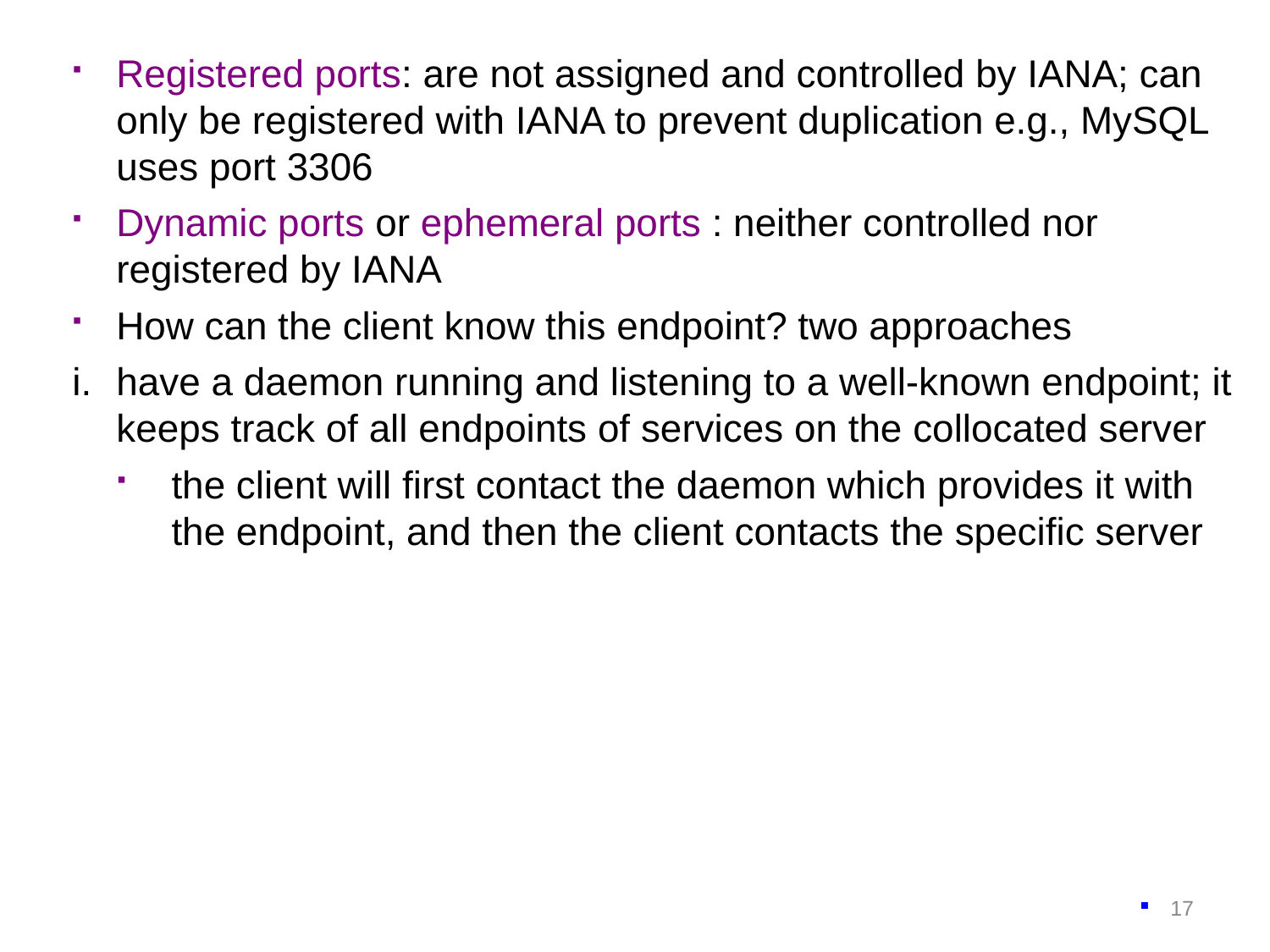

Registered ports: are not assigned and controlled by IANA; can only be registered with IANA to prevent duplication e.g., MySQL uses port 3306
Dynamic ports or ephemeral ports : neither controlled nor registered by IANA
How can the client know this endpoint? two approaches
i.	have a daemon running and listening to a well-known endpoint; it keeps track of all endpoints of services on the collocated server
the client will first contact the daemon which provides it with the endpoint, and then the client contacts the specific server
17